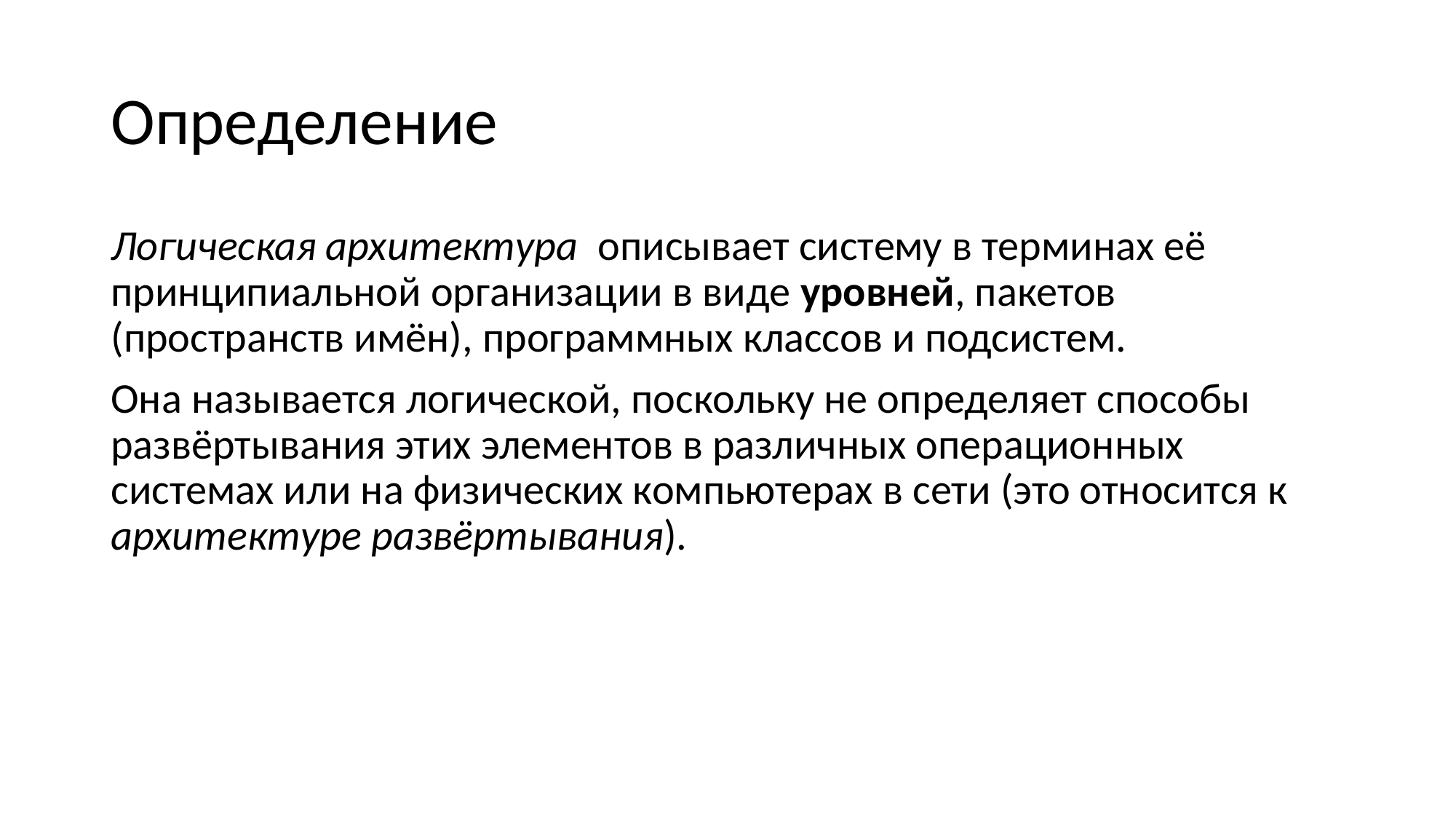

# Определение
Логическая архитектура  описывает систему в терминах её принципиальной организации в виде уровней, пакетов (пространств имён), программных классов и подсистем.
Она называется логической, поскольку не определяет способы развёртывания этих элементов в различных операционных системах или на физических компьютерах в сети (это относится к архитектуре развёртывания).